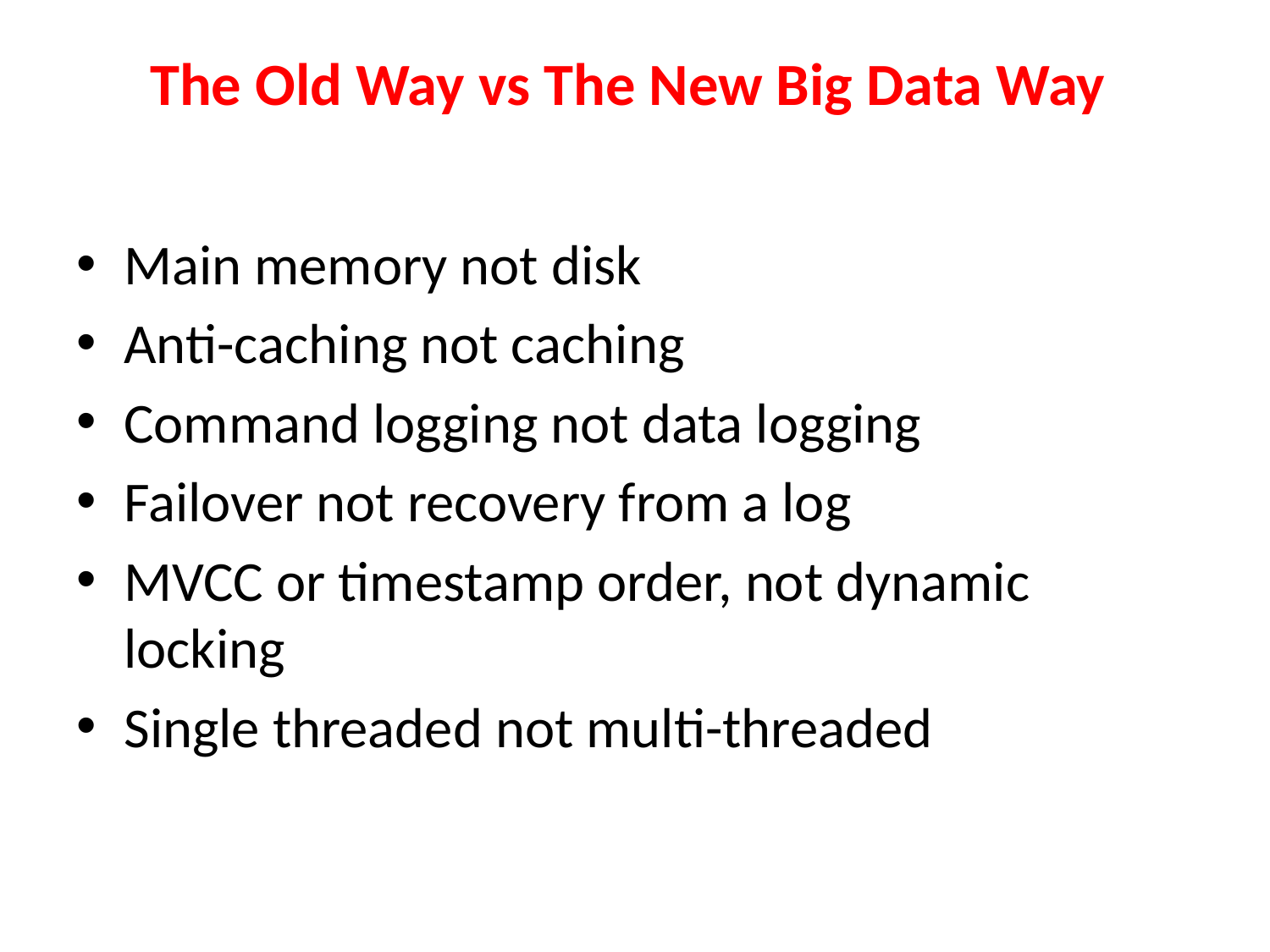

# The Old Way vs The New Big Data Way
Main memory not disk
Anti-caching not caching
Command logging not data logging
Failover not recovery from a log
MVCC or timestamp order, not dynamic locking
Single threaded not multi-threaded